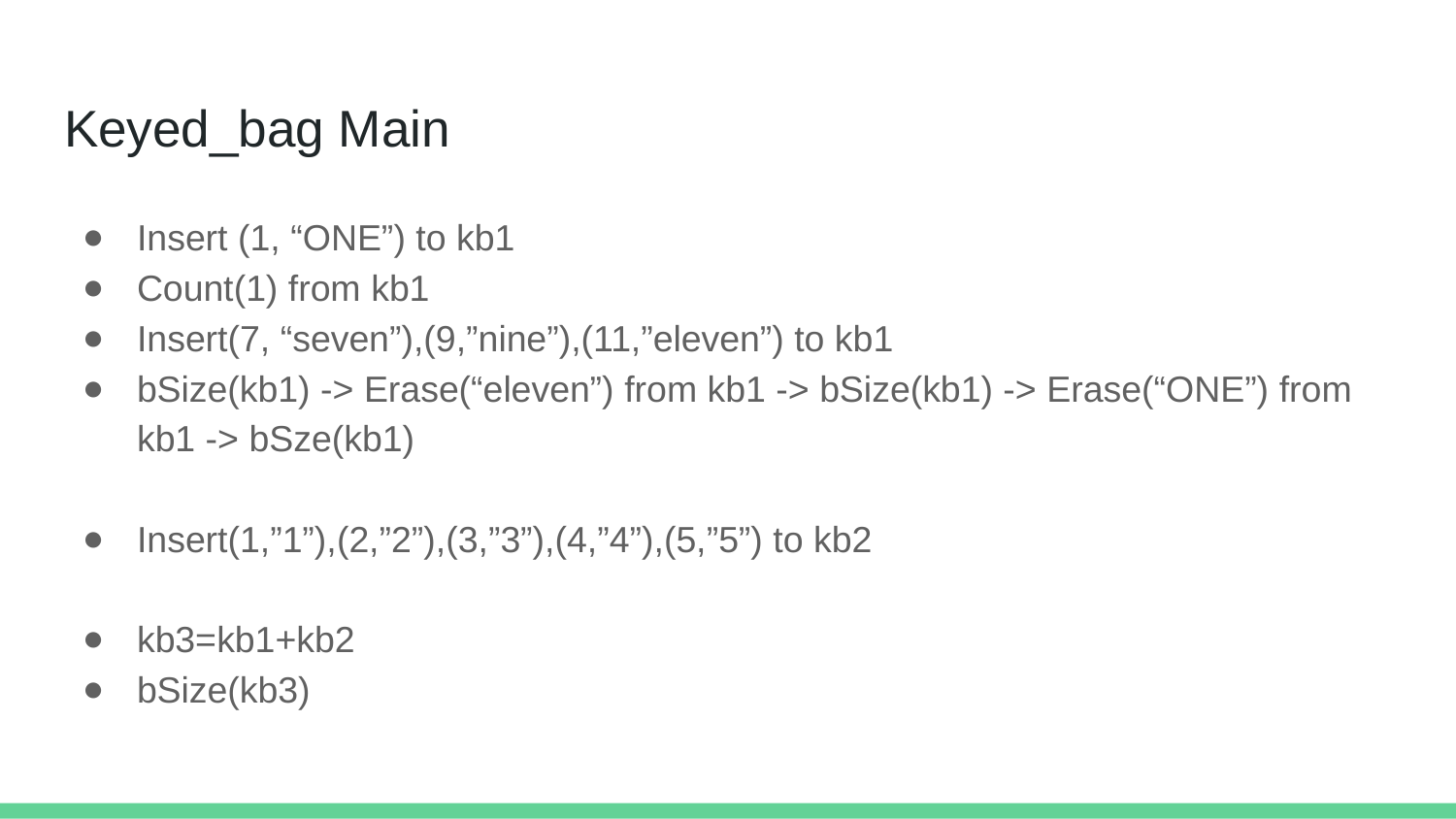

# Keyed_bag Main
Insert (1, “ONE”) to kb1
Count(1) from kb1
Insert(7, “seven”),(9,”nine”),(11,”eleven”) to kb1
bSize(kb1) -> Erase(“eleven”) from kb1 -> bSize(kb1) -> Erase(“ONE”) from kb1 -> bSze(kb1)

Insert(1,”1”),(2,”2”),(3,”3”),(4,”4”),(5,”5”) to kb2

kb3=kb1+kb2
bSize(kb3)